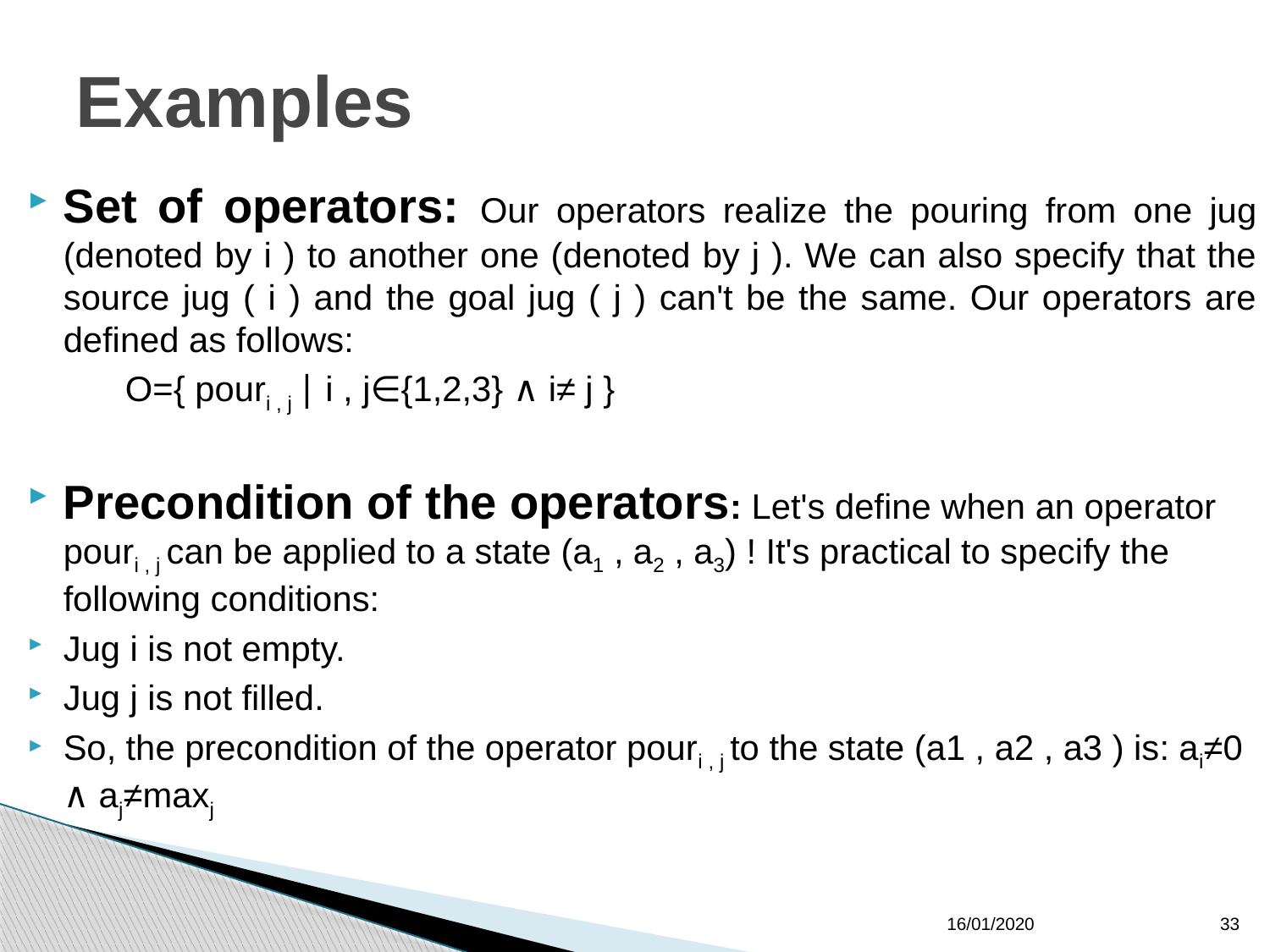

# Examples
Set of operators: Our operators realize the pouring from one jug (denoted by i ) to another one (denoted by j ). We can also specify that the source jug ( i ) and the goal jug ( j ) can't be the same. Our operators are defined as follows:
          O={ pouri , j ∣ i , j∈{1,2,3} ∧ i≠ j }

Precondition of the operators: Let's define when an operator pouri , j can be applied to a state (a1 , a2 , a3) ! It's practical to specify the following conditions:
Jug i is not empty.
Jug j is not filled.
So, the precondition of the operator pouri , j to the state (a1 , a2 , a3 ) is: ai≠0 ∧ aj≠maxj

16/01/2020
33